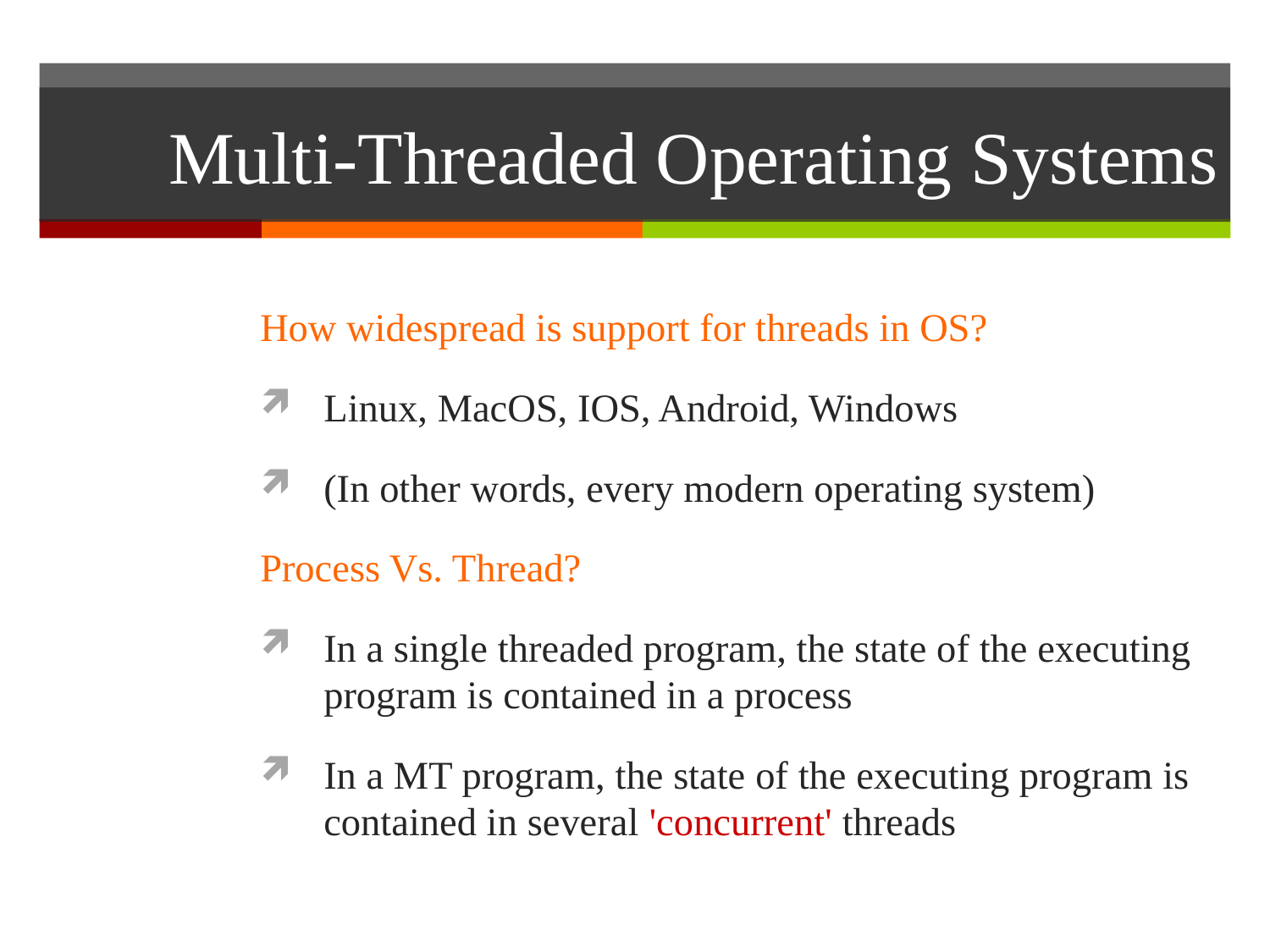

# Multi-Threaded Operating Systems
How widespread is support for threads in OS?
Linux, MacOS, IOS, Android, Windows
(In other words, every modern operating system)
Process Vs. Thread?
In a single threaded program, the state of the executing program is contained in a process
In a MT program, the state of the executing program is contained in several 'concurrent' threads